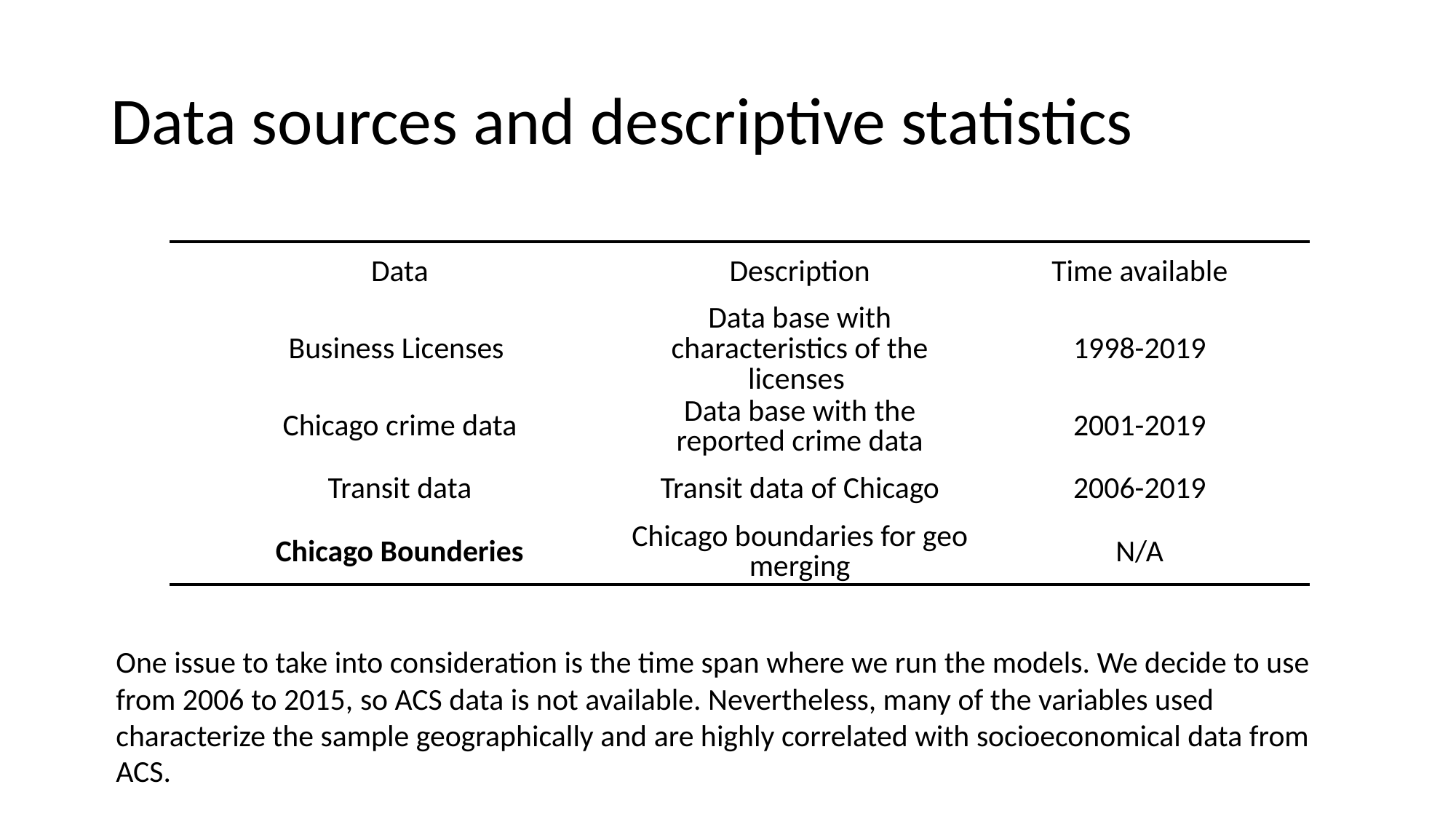

# Data sources and descriptive statistics
| Data | Description | Time available |
| --- | --- | --- |
| Business Licenses | Data base with characteristics of the licenses | 1998-2019 |
| Chicago crime data | Data base with the reported crime data | 2001-2019 |
| Transit data | Transit data of Chicago | 2006-2019 |
| Chicago Bounderies | Chicago boundaries for geo merging | N/A |

One issue to take into consideration is the time span where we run the models. We decide to use from 2006 to 2015, so ACS data is not available. Nevertheless, many of the variables used characterize the sample geographically and are highly correlated with socioeconomical data from ACS.